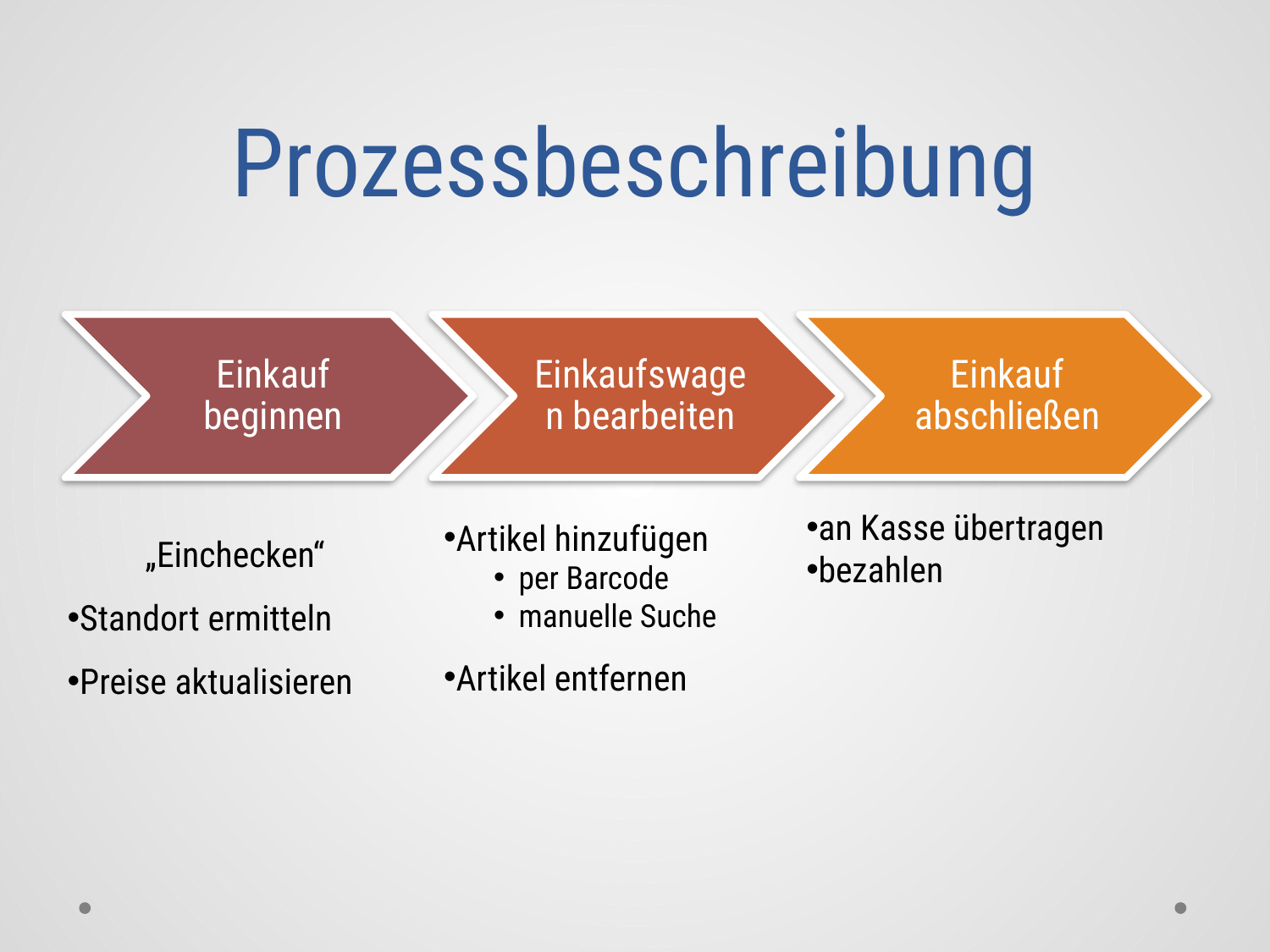

# Prozessbeschreibung
Einkauf beginnen
Einkaufswagen bearbeiten
Einkauf abschließen
an Kasse übertragen
bezahlen
„Einchecken“
Standort ermitteln
Preise aktualisieren
Artikel hinzufügen
per Barcode
manuelle Suche
Artikel entfernen